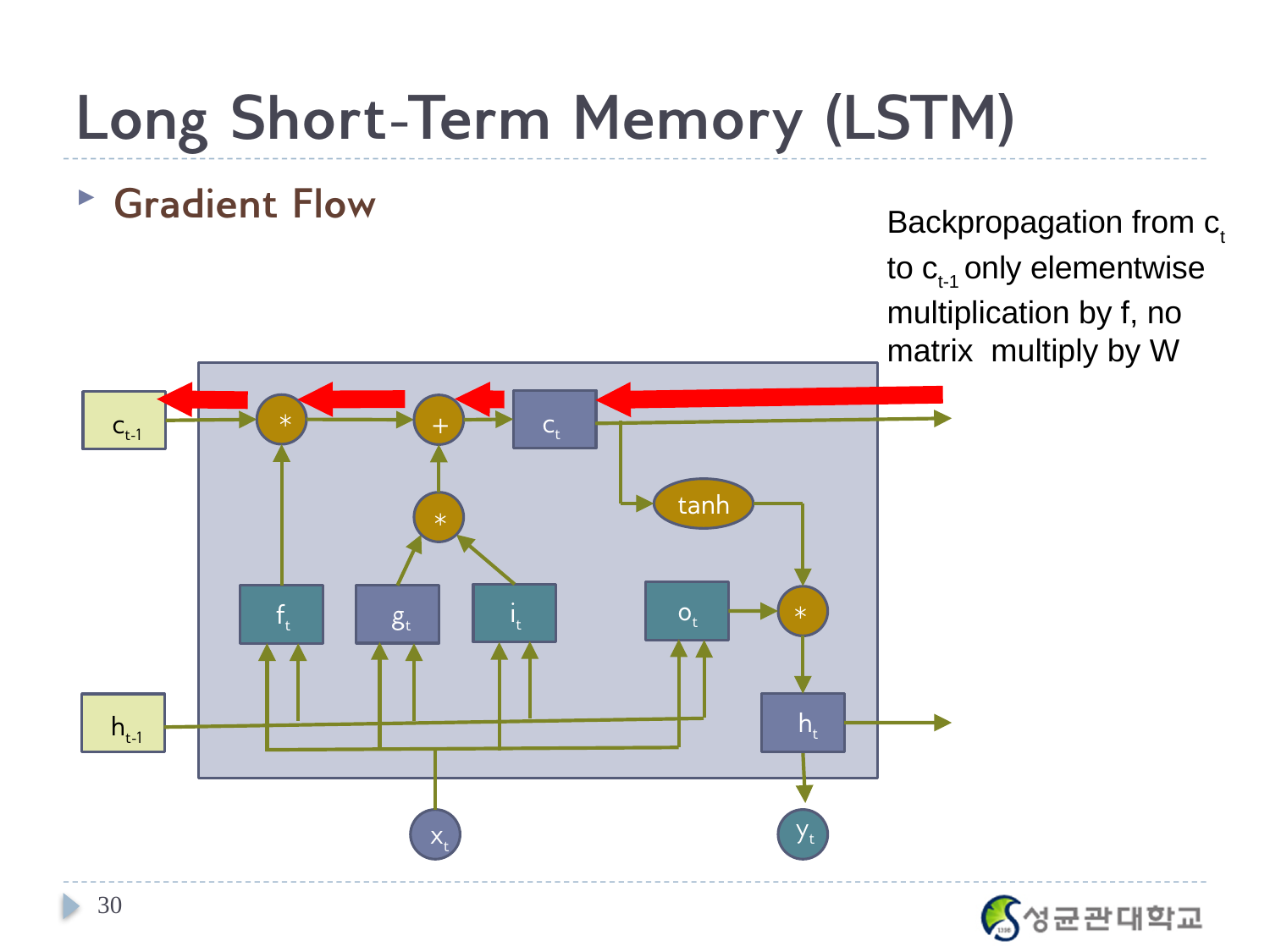

# Long Short-Term Memory (LSTM)
Gradient Flow
Backpropagation from ct to ct-1 only elementwise  multiplication by f, no matrix  multiply by W

ct-1

ct
+
*

tanh

*

ot

it
gt
ft
*

ht-1
ht
yt

xt
30